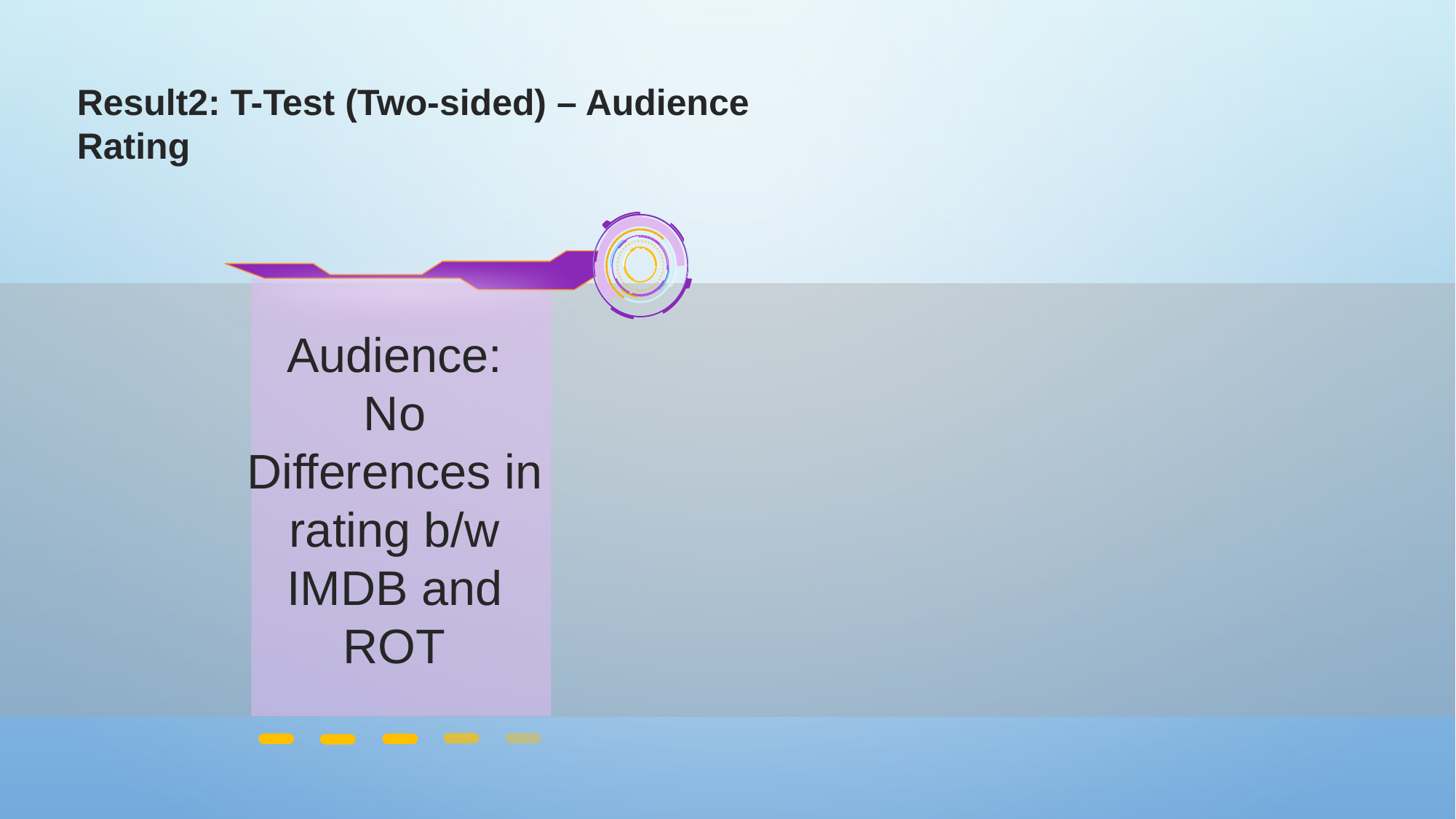

Result2: T-Test (Two-sided) – Audience Rating

Audience:
No Differences in rating b/w IMDB and ROT